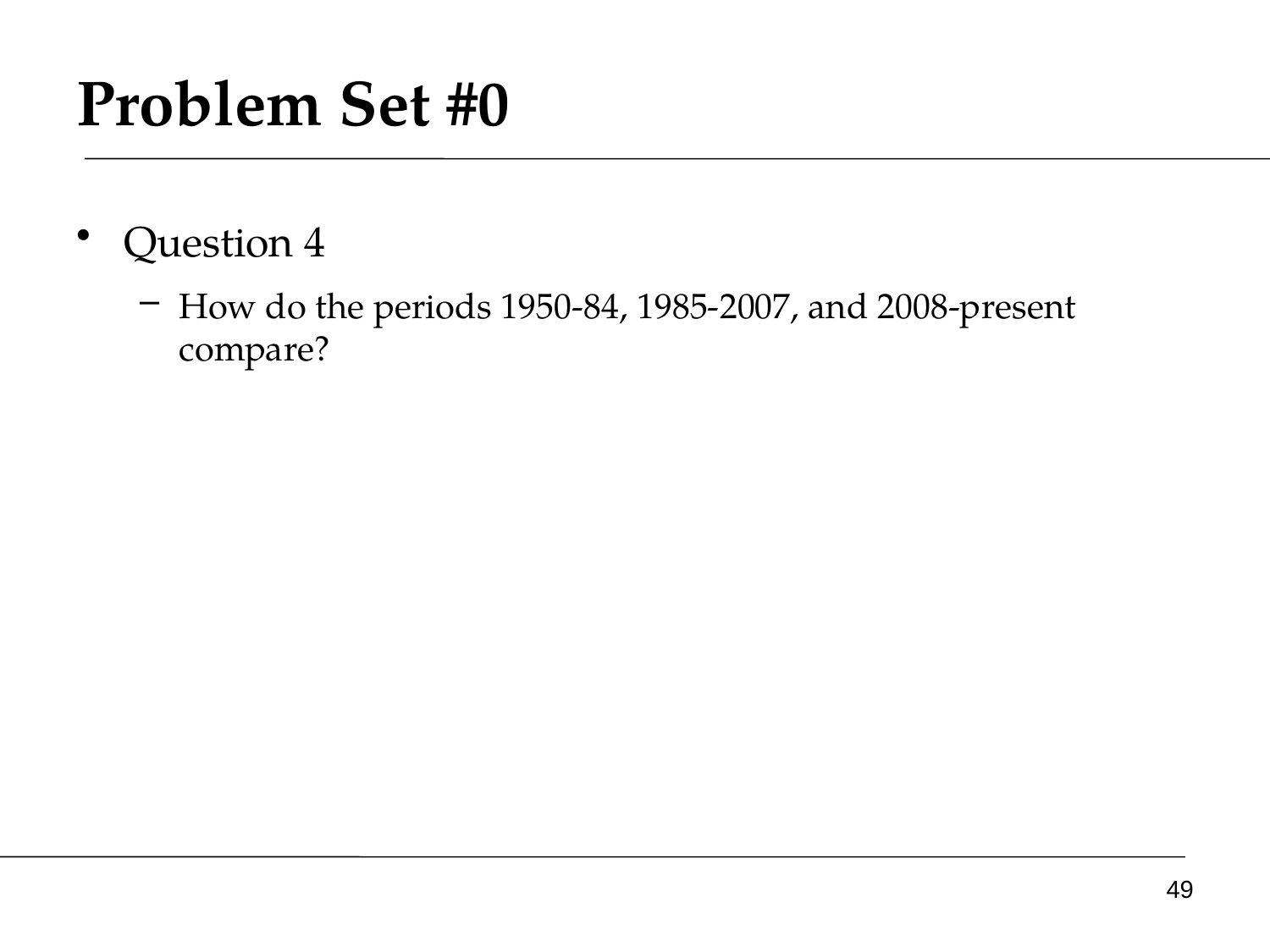

# Problem Set #0
Question 4
How do the periods 1950-84, 1985-2007, and 2008-present compare?

49